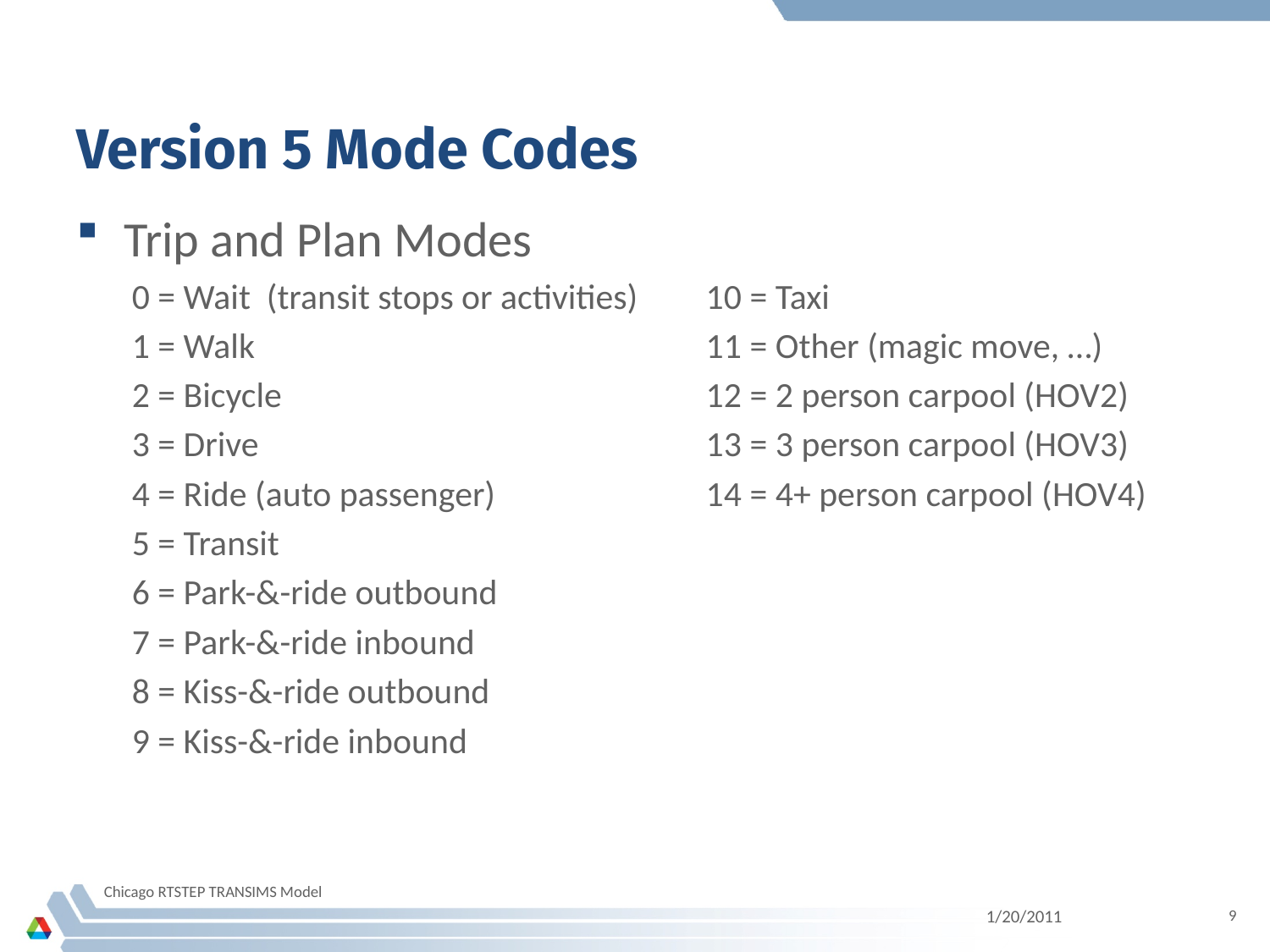

# Version 5 Mode Codes
Trip and Plan Modes
	 0 = Wait  (transit stops or activities)
	 1 = Walk
	 2 = Bicycle
	 3 = Drive
	 4 = Ride (auto passenger)
	 5 = Transit
	 6 = Park-&-ride outbound
	 7 = Park-&-ride inbound
	 8 = Kiss-&-ride outbound
	 9 = Kiss-&-ride inbound

	10 = Taxi
	11 = Other (magic move, …)
	12 = 2 person carpool (HOV2)
	13 = 3 person carpool (HOV3)
	14 = 4+ person carpool (HOV4)
Chicago RTSTEP TRANSIMS Model
1/20/2011
9